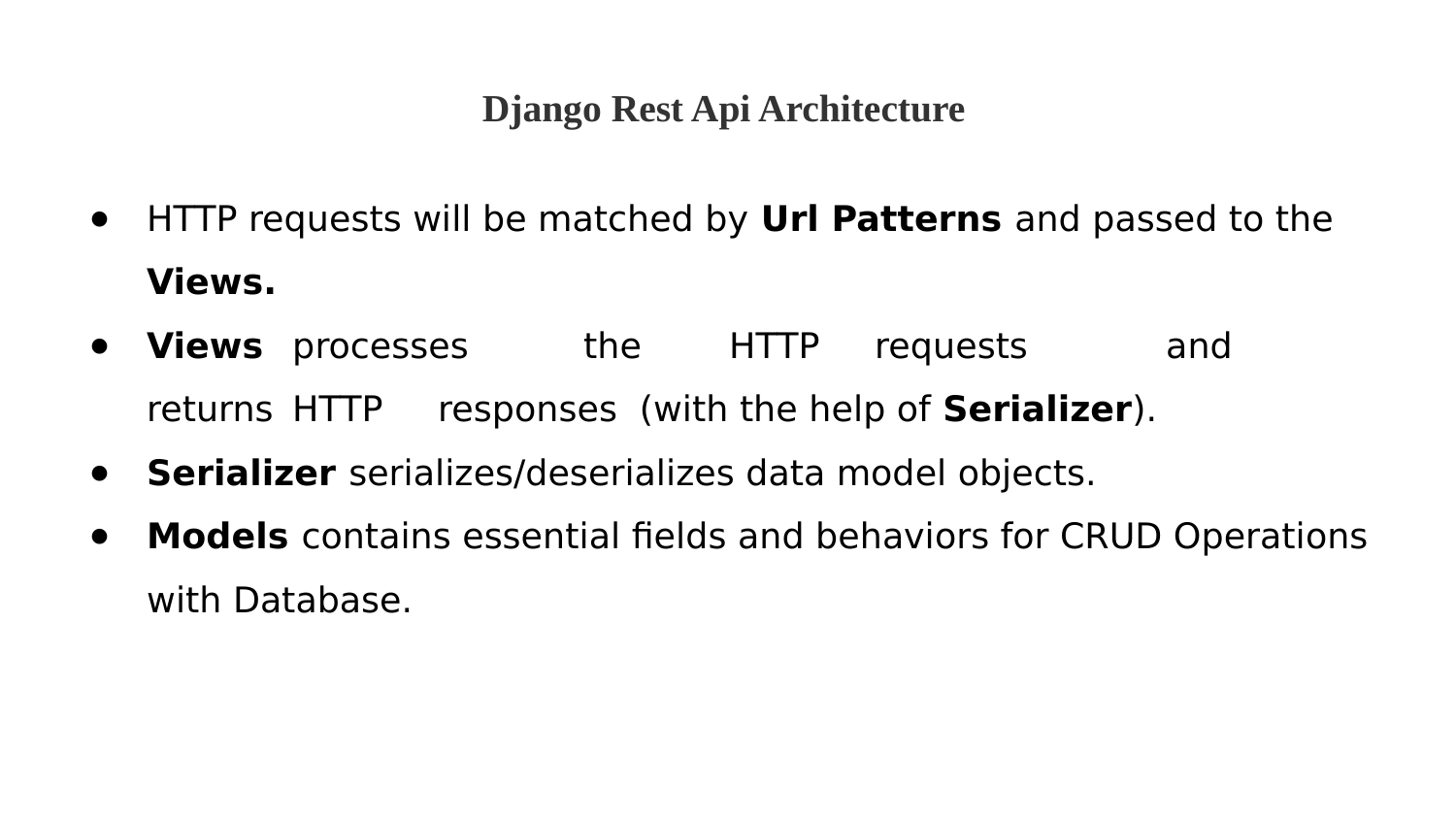

# Django Rest Api Architecture
HTTP requests will be matched by Url Patterns and passed to the
Views.
Views	processes	the	HTTP	requests	and	returns	HTTP	responses  (with the help of Serializer).
Serializer serializes/deserializes data model objects.
Models contains essential fields and behaviors for CRUD Operations  with Database.